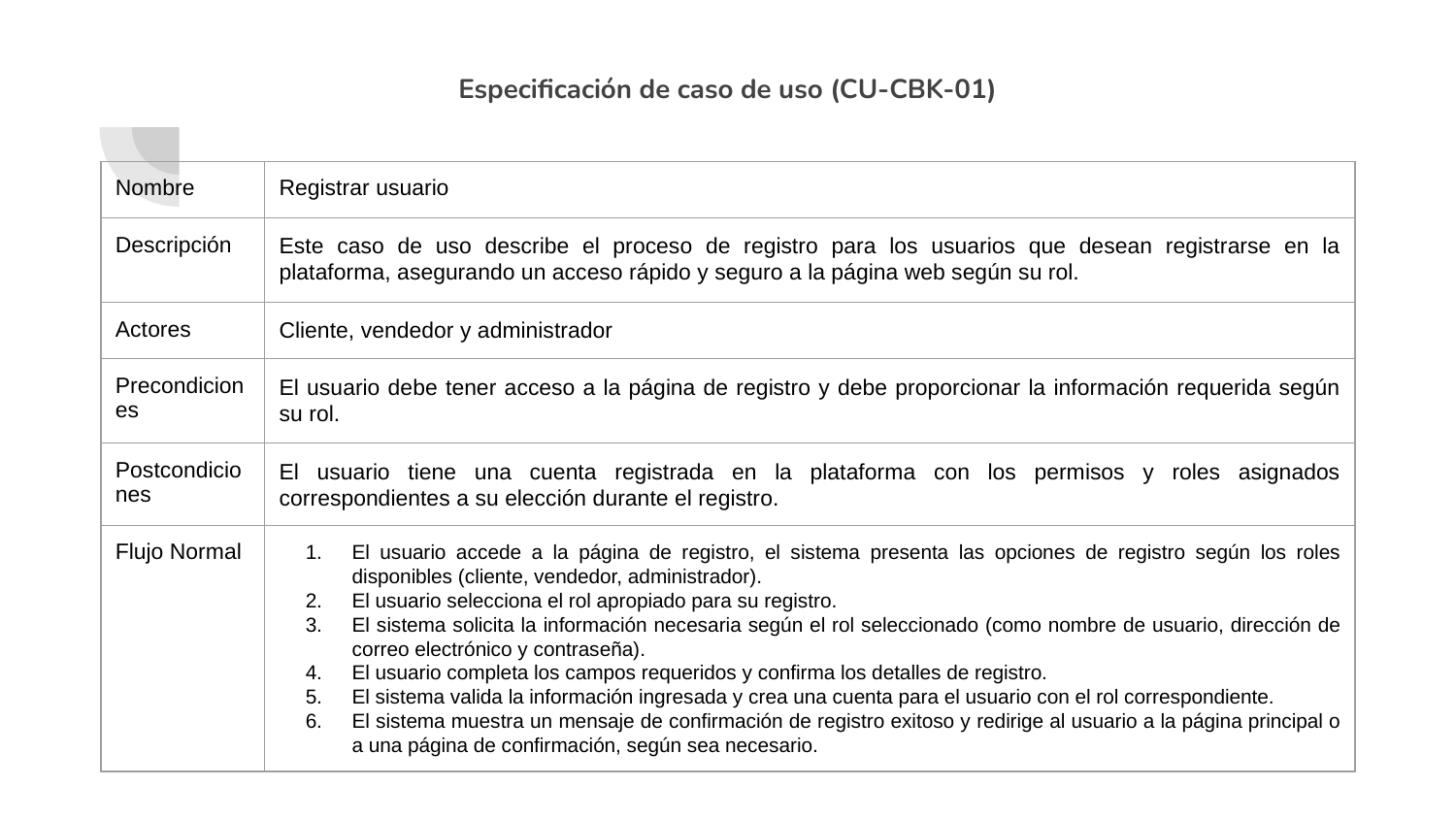

# Especificación de caso de uso (CU-CBK-01)
| Nombre | Registrar usuario |
| --- | --- |
| Descripción | Este caso de uso describe el proceso de registro para los usuarios que desean registrarse en la plataforma, asegurando un acceso rápido y seguro a la página web según su rol. |
| Actores | Cliente, vendedor y administrador |
| Precondiciones | El usuario debe tener acceso a la página de registro y debe proporcionar la información requerida según su rol. |
| Postcondiciones | El usuario tiene una cuenta registrada en la plataforma con los permisos y roles asignados correspondientes a su elección durante el registro. |
| Flujo Normal | El usuario accede a la página de registro, el sistema presenta las opciones de registro según los roles disponibles (cliente, vendedor, administrador). El usuario selecciona el rol apropiado para su registro. El sistema solicita la información necesaria según el rol seleccionado (como nombre de usuario, dirección de correo electrónico y contraseña). El usuario completa los campos requeridos y confirma los detalles de registro. El sistema valida la información ingresada y crea una cuenta para el usuario con el rol correspondiente. El sistema muestra un mensaje de confirmación de registro exitoso y redirige al usuario a la página principal o a una página de confirmación, según sea necesario. |